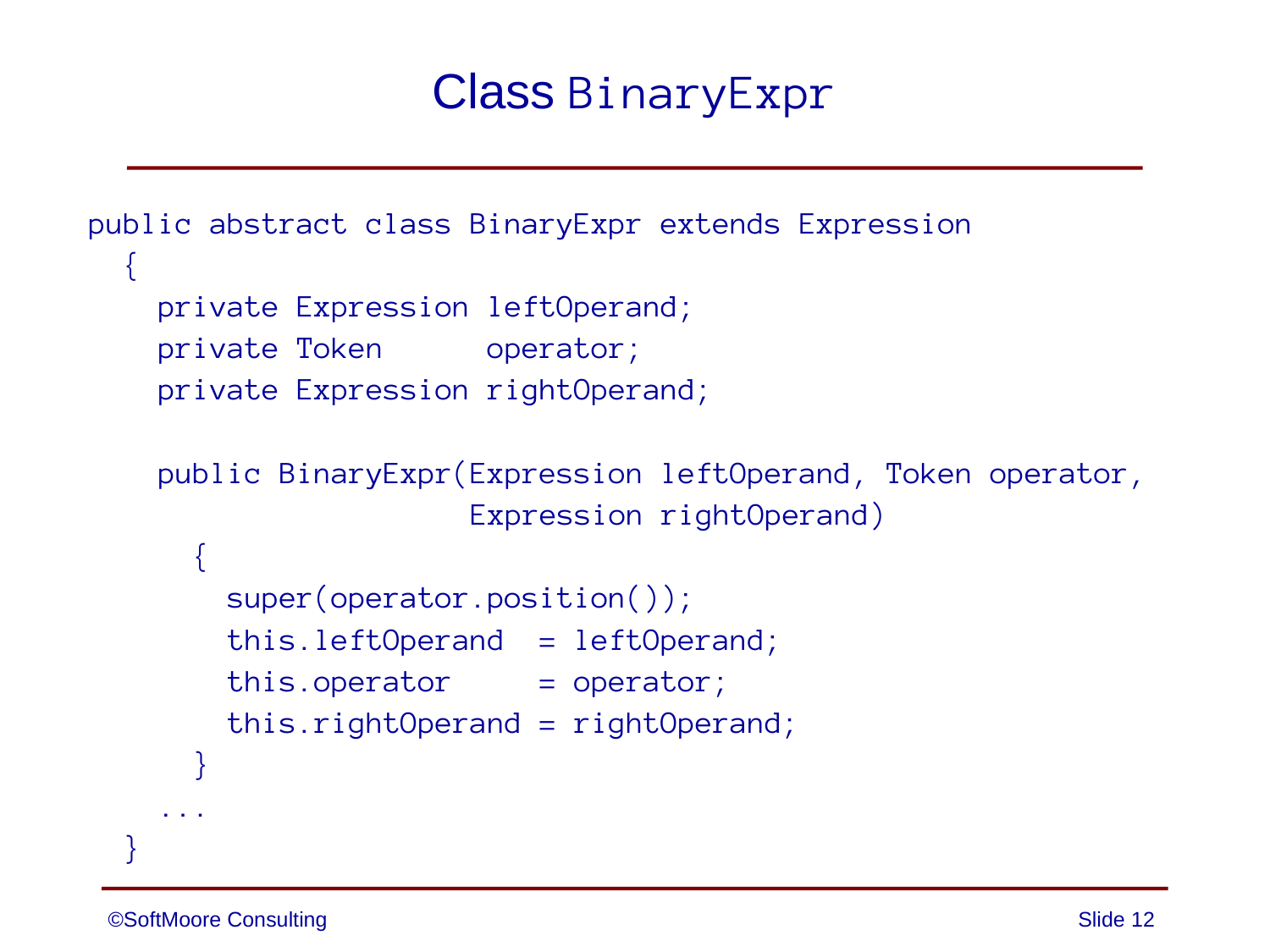

# Class BinaryExpr
public abstract class BinaryExpr extends Expression
  {
    private Expression leftOperand;
    private Token      operator;
    private Expression rightOperand;

    public BinaryExpr(Expression leftOperand, Token operator,
                      Expression rightOperand)
      {
        super(operator.position());
        this.leftOperand  = leftOperand;
        this.operator     = operator;
        this.rightOperand = rightOperand;
      }
    ...
  }
©SoftMoore Consulting
Slide 12